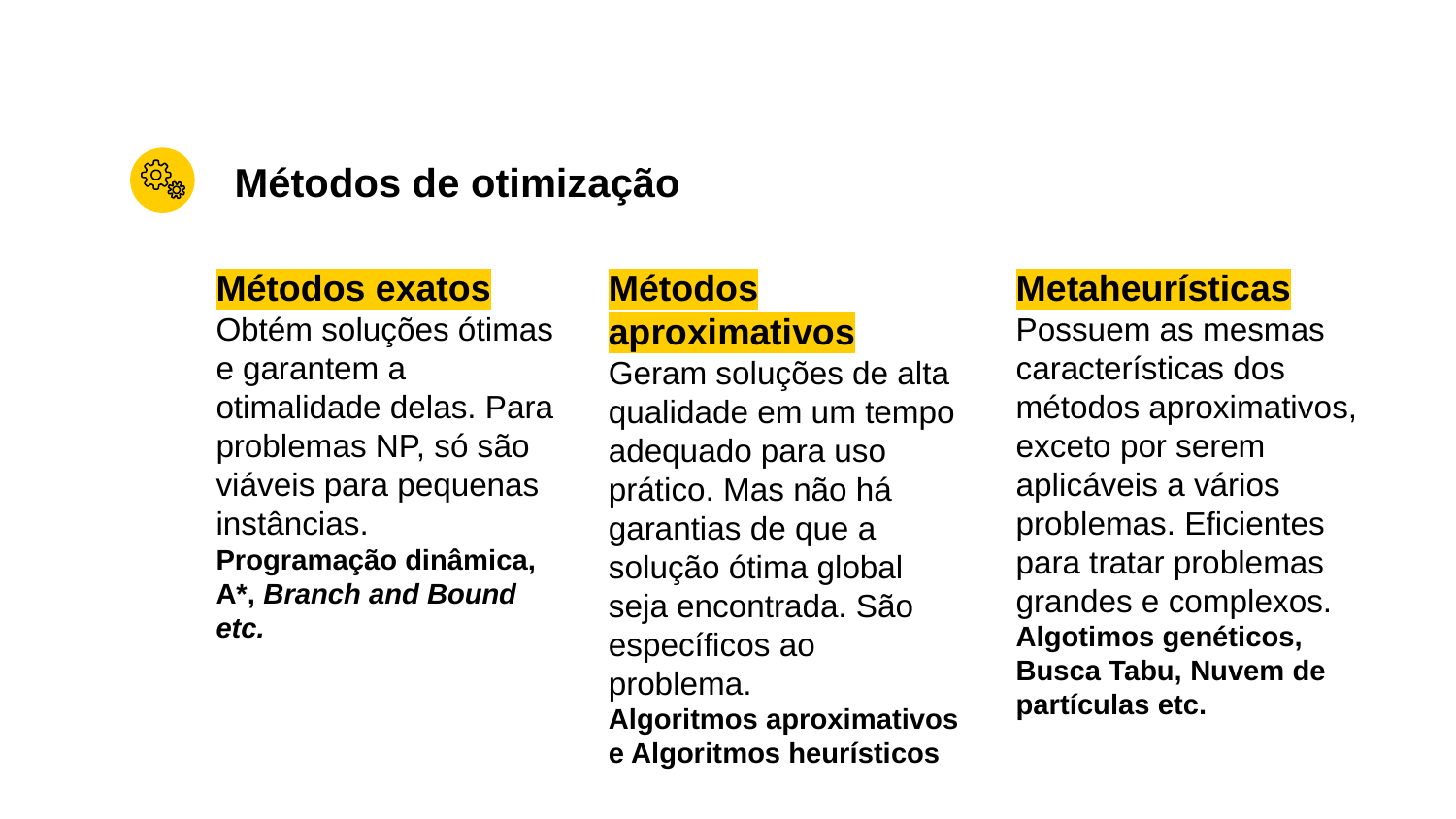

# Métodos de otimização

Métodos exatos
Obtém soluções ótimas e garantem a otimalidade delas. Para problemas NP, só são viáveis para pequenas instâncias.
Programação dinâmica, A*, Branch and Bound etc.
Métodos aproximativos
Geram soluções de alta qualidade em um tempo adequado para uso prático. Mas não há garantias de que a solução ótima global seja encontrada. São específicos ao problema.
Algoritmos aproximativos e Algoritmos heurísticos
Metaheurísticas
Possuem as mesmas características dos métodos aproximativos, exceto por serem aplicáveis a vários problemas. Eficientes para tratar problemas grandes e complexos.
Algotimos genéticos, Busca Tabu, Nuvem de partículas etc.